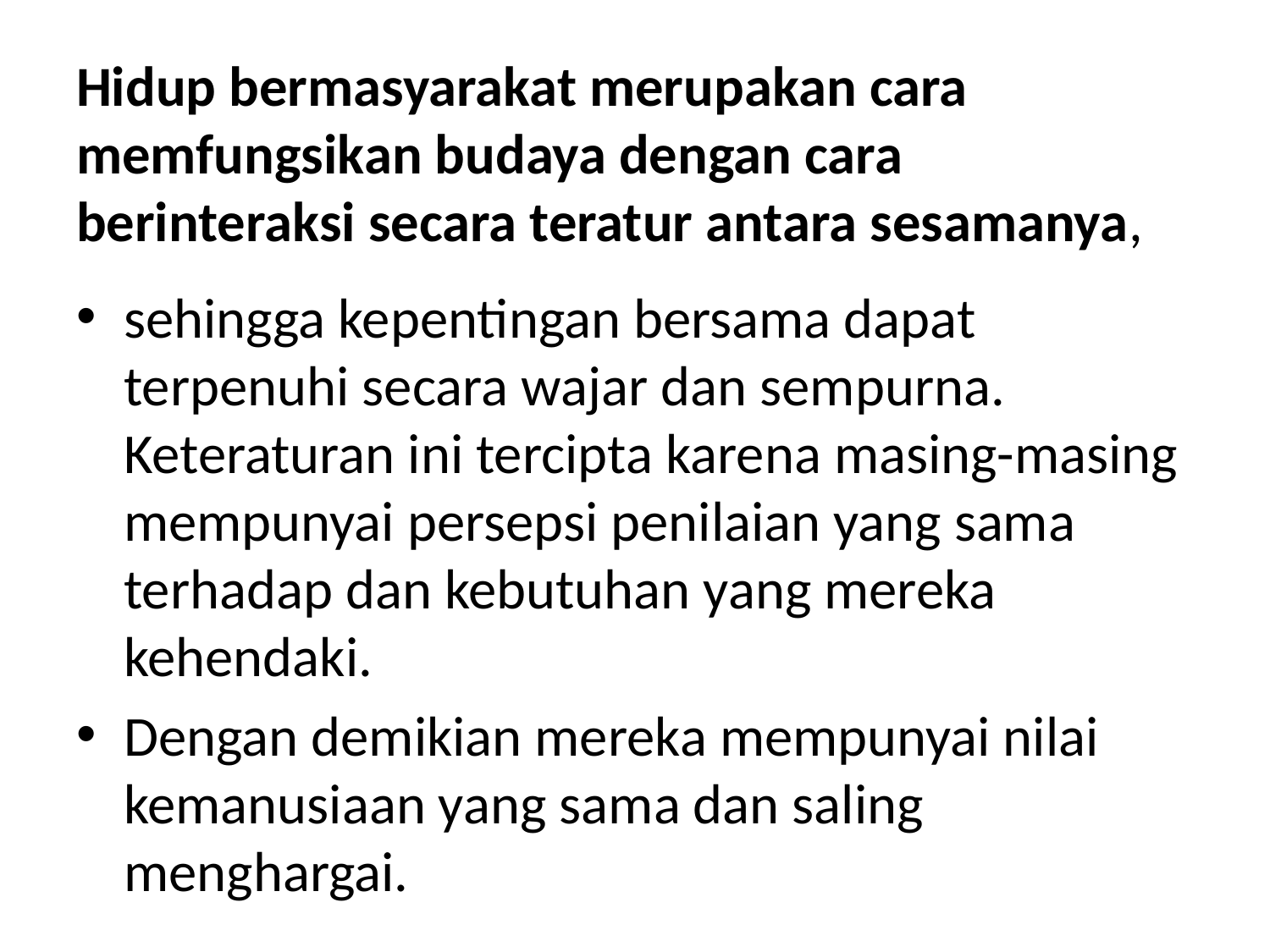

# Hidup bermasyarakat merupakan cara memfungsikan budaya dengan cara berinteraksi secara teratur antara sesamanya,
sehingga kepentingan bersama dapat terpenuhi secara wajar dan sempurna. Keteraturan ini tercipta karena masing-masing mempunyai persepsi penilaian yang sama terhadap dan kebutuhan yang mereka kehendaki.
Dengan demikian mereka mempunyai nilai kemanusiaan yang sama dan saling menghargai.